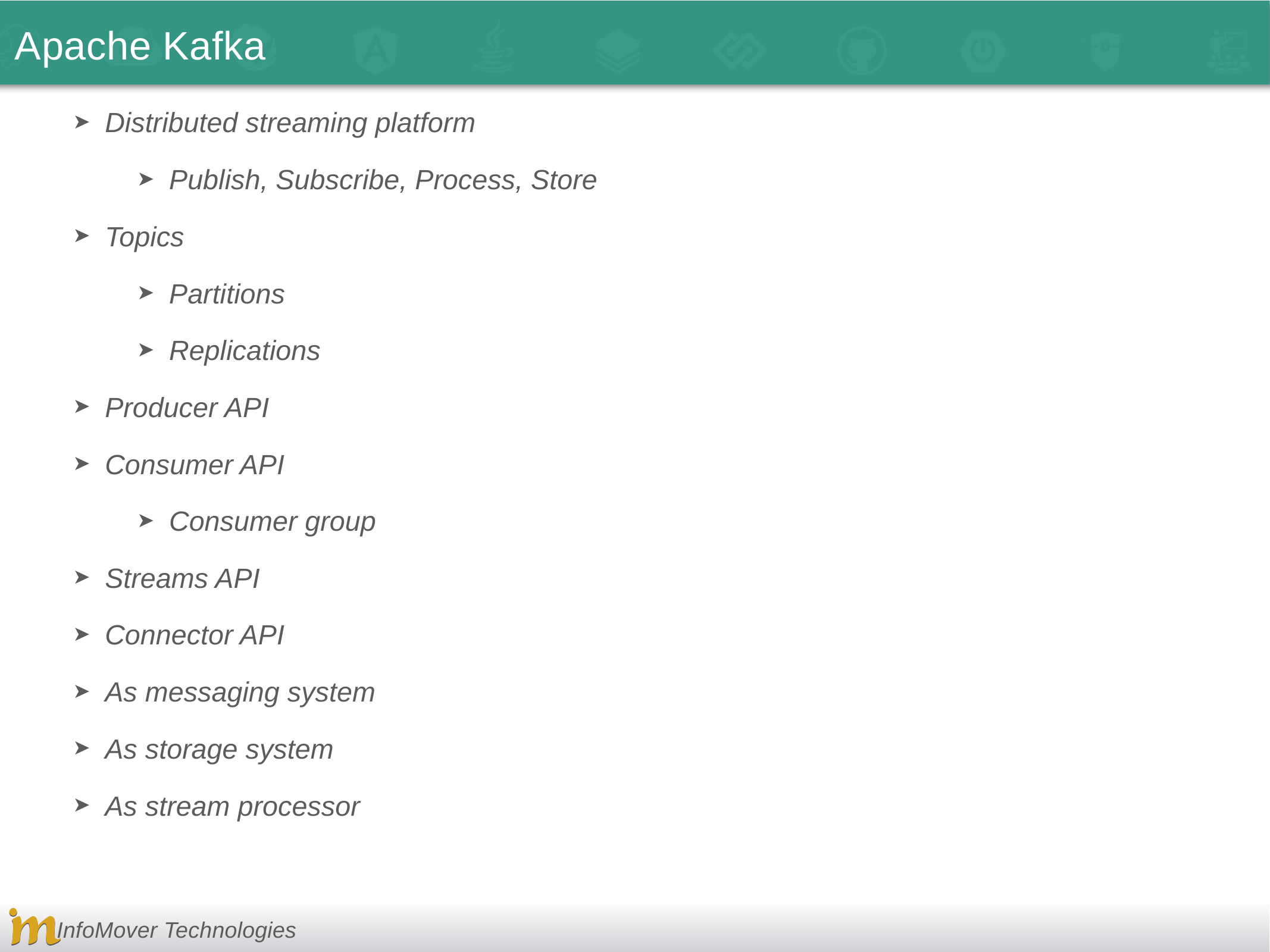

Apache Kafka
Distributed streaming platform
Publish, Subscribe, Process, Store
Topics
Partitions
Replications
Producer API
Consumer API
Consumer group
Streams API
Connector API
As messaging system
As storage system
As stream processor